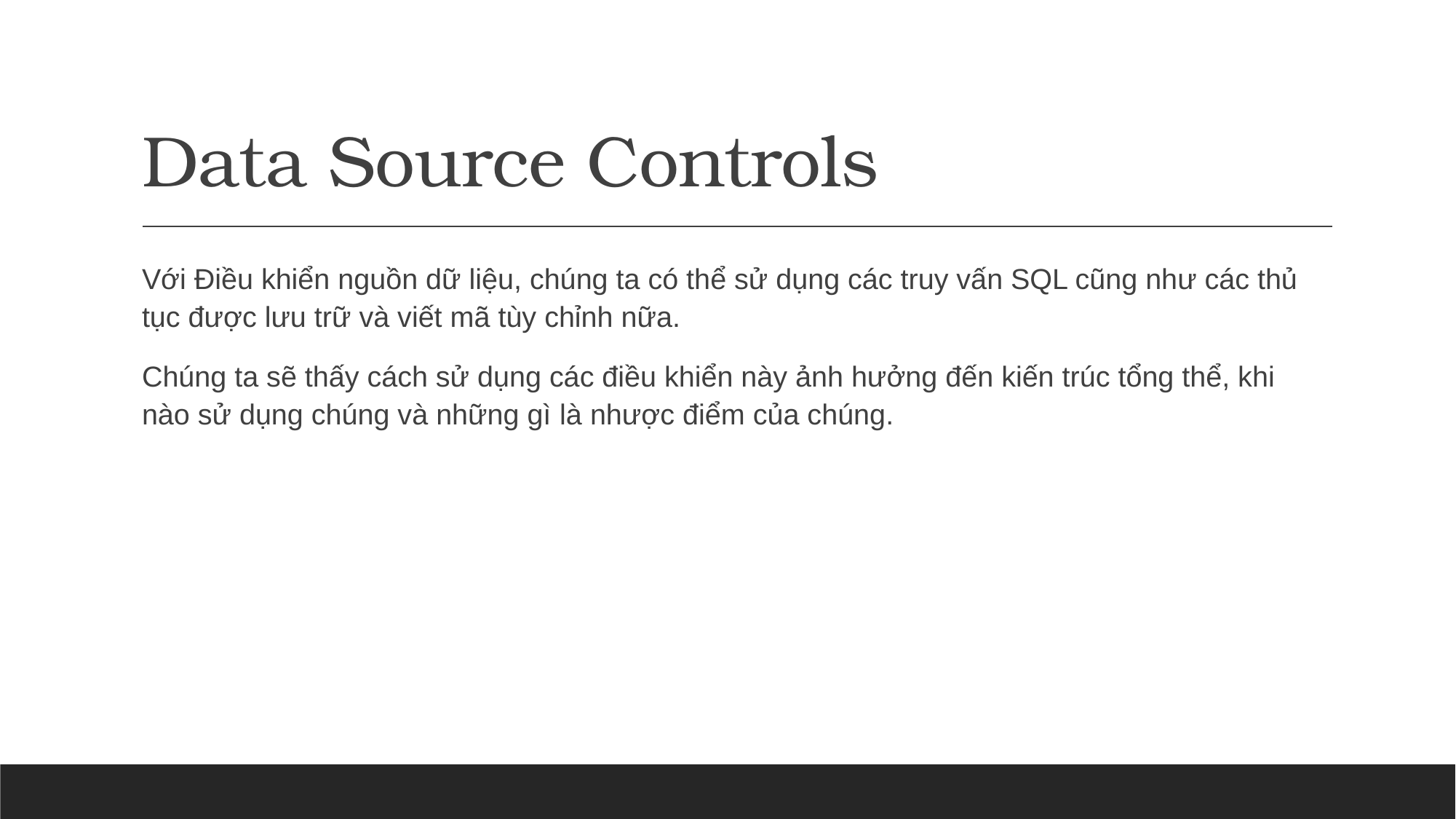

# Data Source Controls
Với Điều khiển nguồn dữ liệu, chúng ta có thể sử dụng các truy vấn SQL cũng như các thủ tục được lưu trữ và viết mã tùy chỉnh nữa.
Chúng ta sẽ thấy cách sử dụng các điều khiển này ảnh hưởng đến kiến trúc tổng thể, khi nào sử dụng chúng và những gì là nhược điểm của chúng.